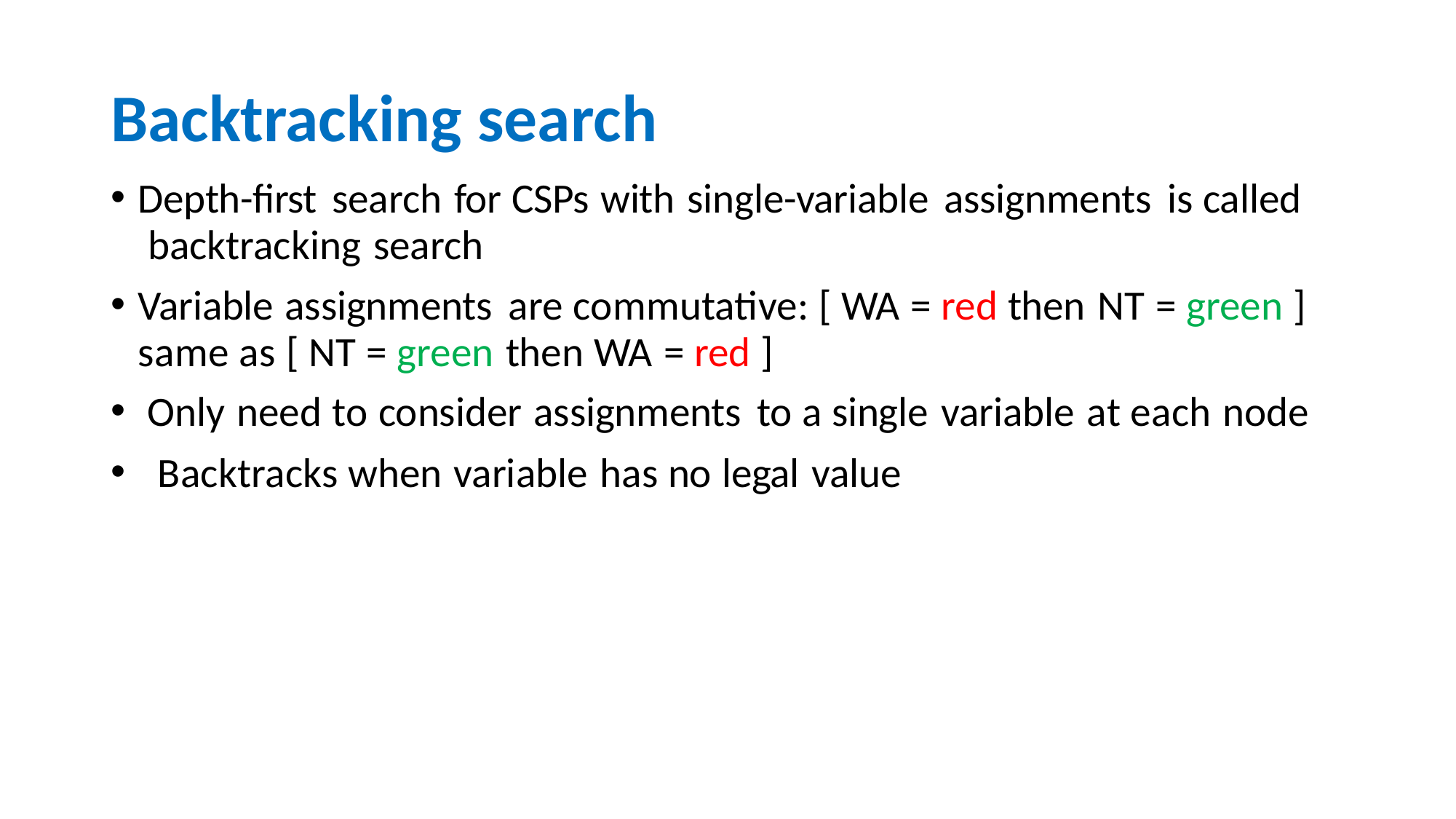

# Backtracking search
Depth-first search for CSPs with single-variable assignments is called  backtracking search
Variable assignments are commutative: [ WA = red then NT = green ]  same as [ NT = green then WA = red ]
Only need to consider assignments to a single variable at each node
Backtracks when variable has no legal value